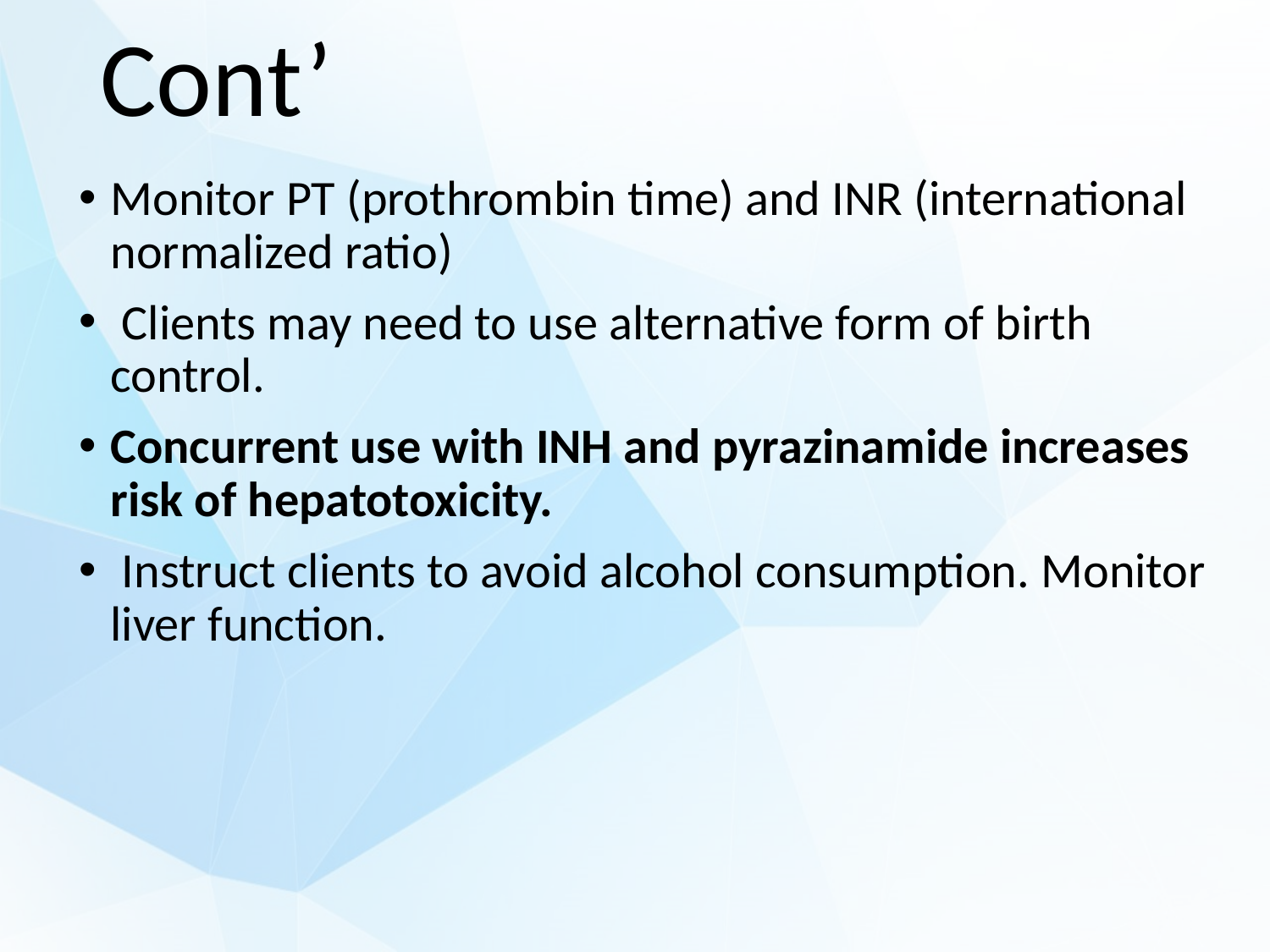

# Cont’
Monitor PT (prothrombin time) and INR (international normalized ratio)
 Clients may need to use alternative form of birth control.
Concurrent use with INH and pyrazinamide increases risk of hepatotoxicity.
 Instruct clients to avoid alcohol consumption. Monitor liver function.